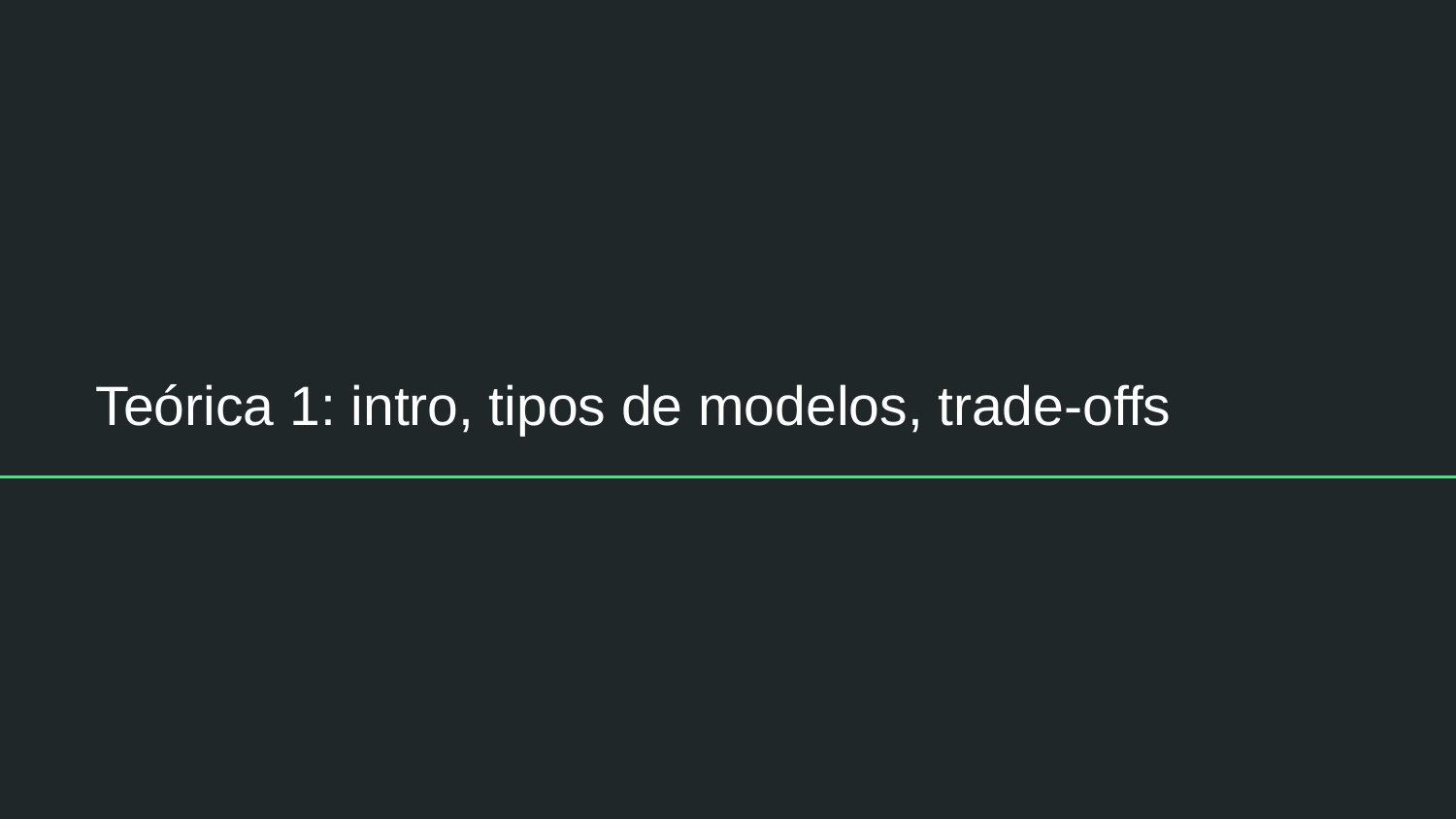

# Teórica 1: intro, tipos de modelos, trade-offs